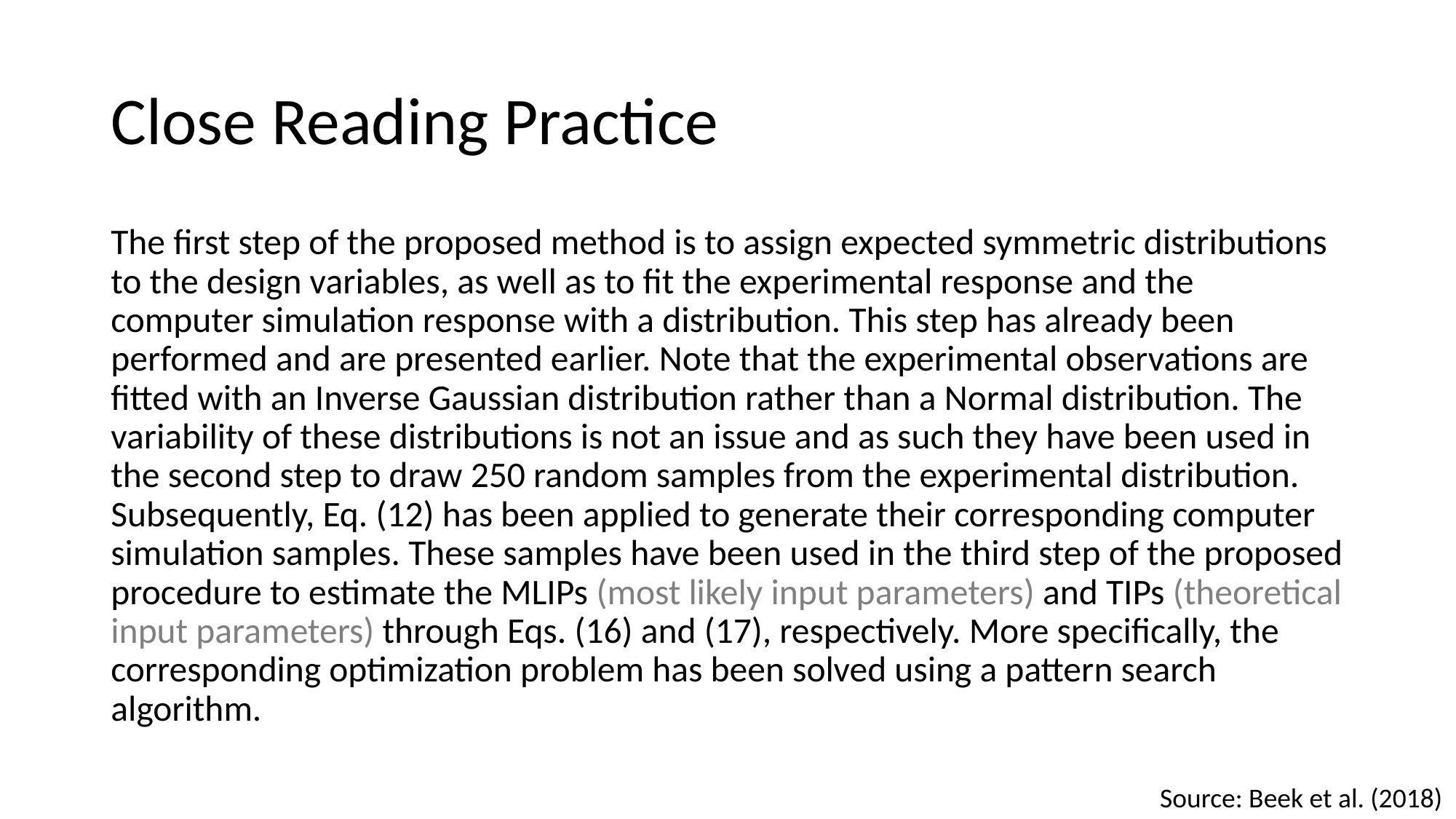

# Close Reading Practice
The first step of the proposed method is to assign expected symmetric distributions to the design variables, as well as to fit the experimental response and the computer simulation response with a distribution. This step has already been performed and are presented earlier. Note that the experimental observations are fitted with an Inverse Gaussian distribution rather than a Normal distribution. The variability of these distributions is not an issue and as such they have been used in the second step to draw 250 random samples from the experimental distribution. Subsequently, Eq. (12) has been applied to generate their corresponding computer simulation samples. These samples have been used in the third step of the proposed procedure to estimate the MLIPs (most likely input parameters) and TIPs (theoretical input parameters) through Eqs. (16) and (17), respectively. More specifically, the corresponding optimization problem has been solved using a pattern search algorithm.
Source: Beek et al. (2018)